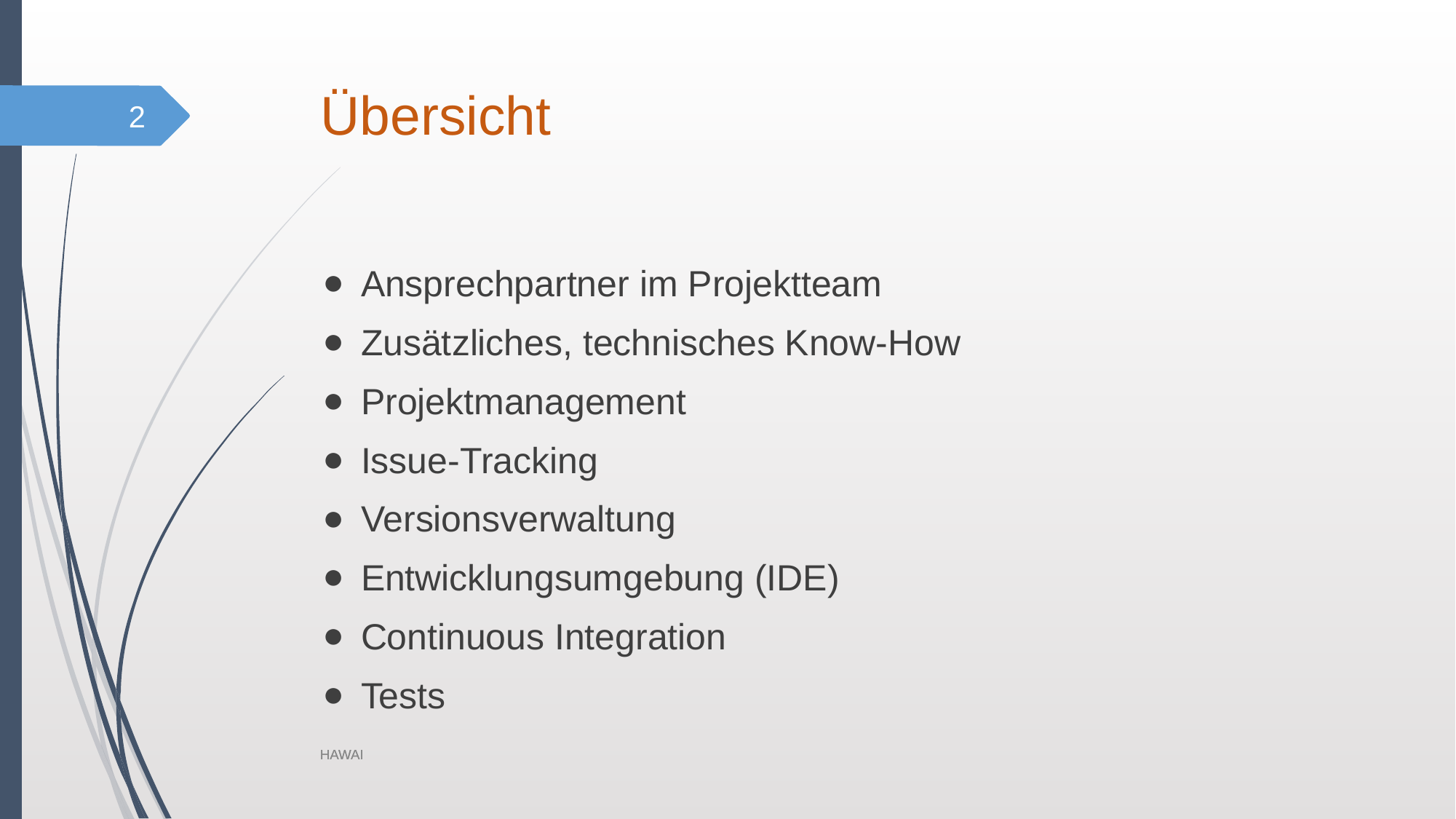

# Übersicht
2
Ansprechpartner im Projektteam
Zusätzliches, technisches Know-How
Projektmanagement
Issue-Tracking
Versionsverwaltung
Entwicklungsumgebung (IDE)
Continuous Integration
Tests